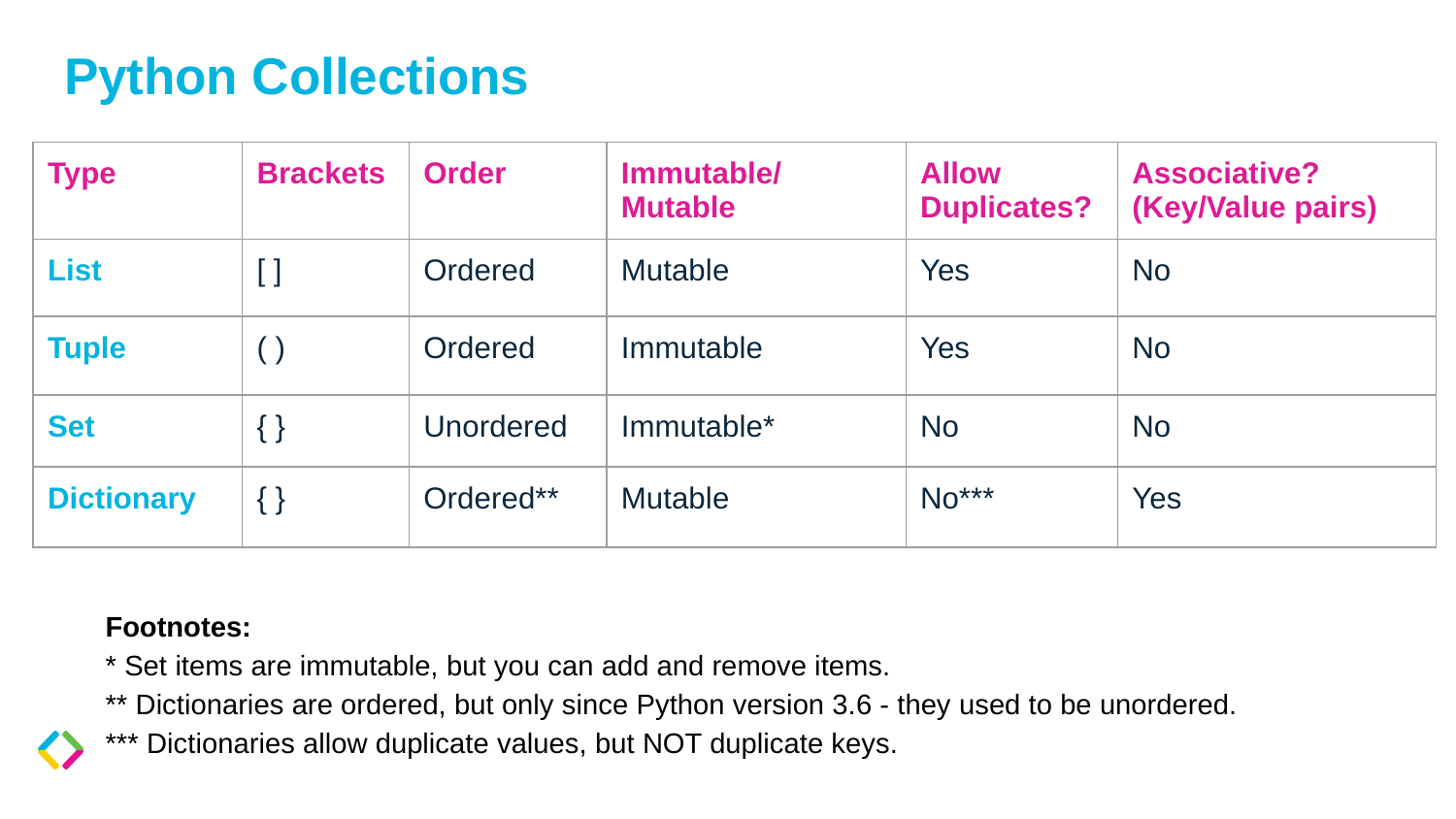

# Python Collections
| Type | Brackets | Order | Immutable/ Mutable | Allow Duplicates? | Associative? (Key/Value pairs) |
| --- | --- | --- | --- | --- | --- |
| List | [ ] | Ordered | Mutable | Yes | No |
| Tuple | ( ) | Ordered | Immutable | Yes | No |
| Set | { } | Unordered | Immutable\* | No | No |
| Dictionary | { } | Ordered\*\* | Mutable | No\*\*\* | Yes |
Footnotes:
* Set items are immutable, but you can add and remove items.
** Dictionaries are ordered, but only since Python version 3.6 - they used to be unordered.
*** Dictionaries allow duplicate values, but NOT duplicate keys.